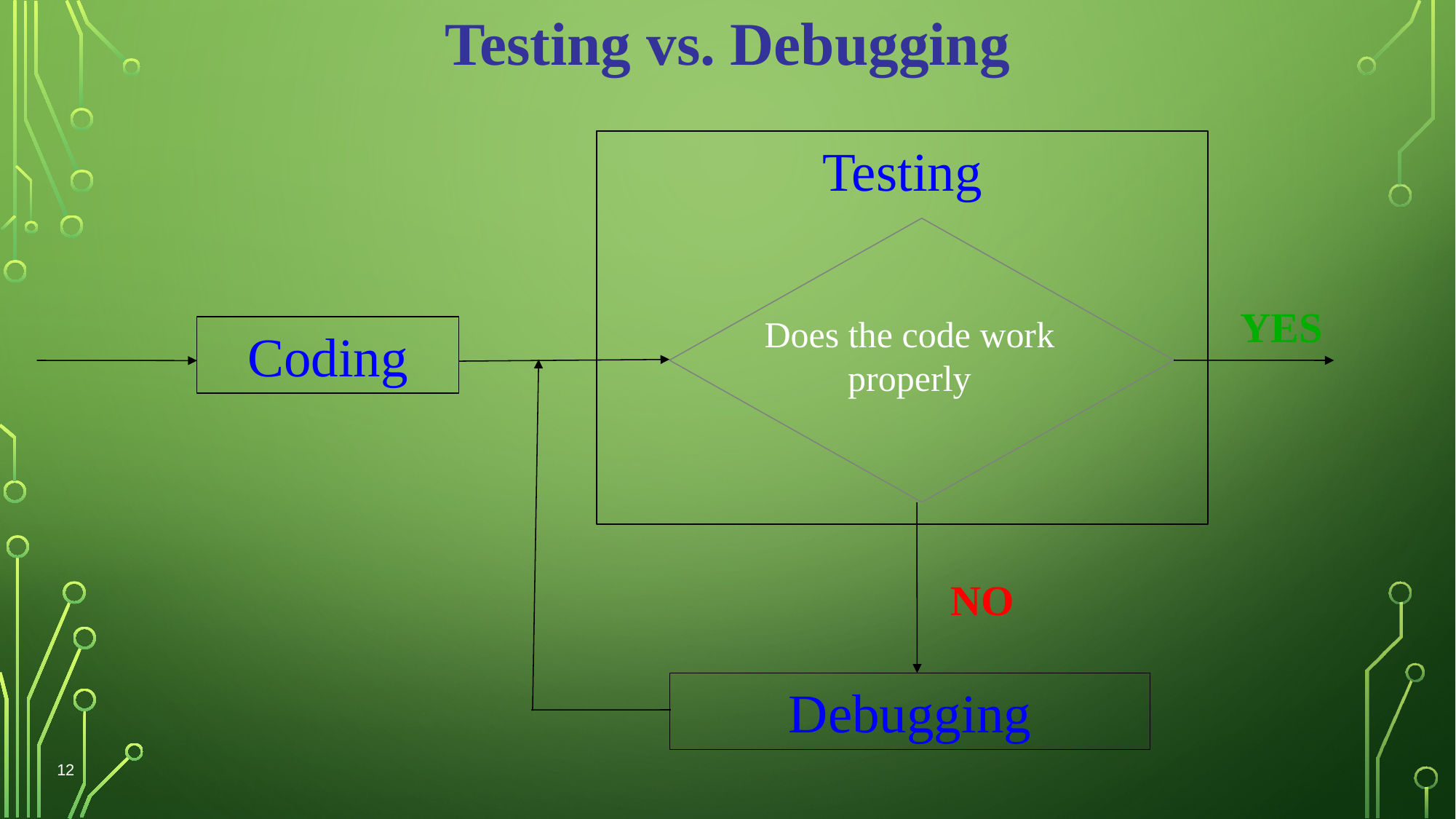

Testing vs. Debugging
Testing

YES
Does the code work properly
Coding

NO
Debugging

12